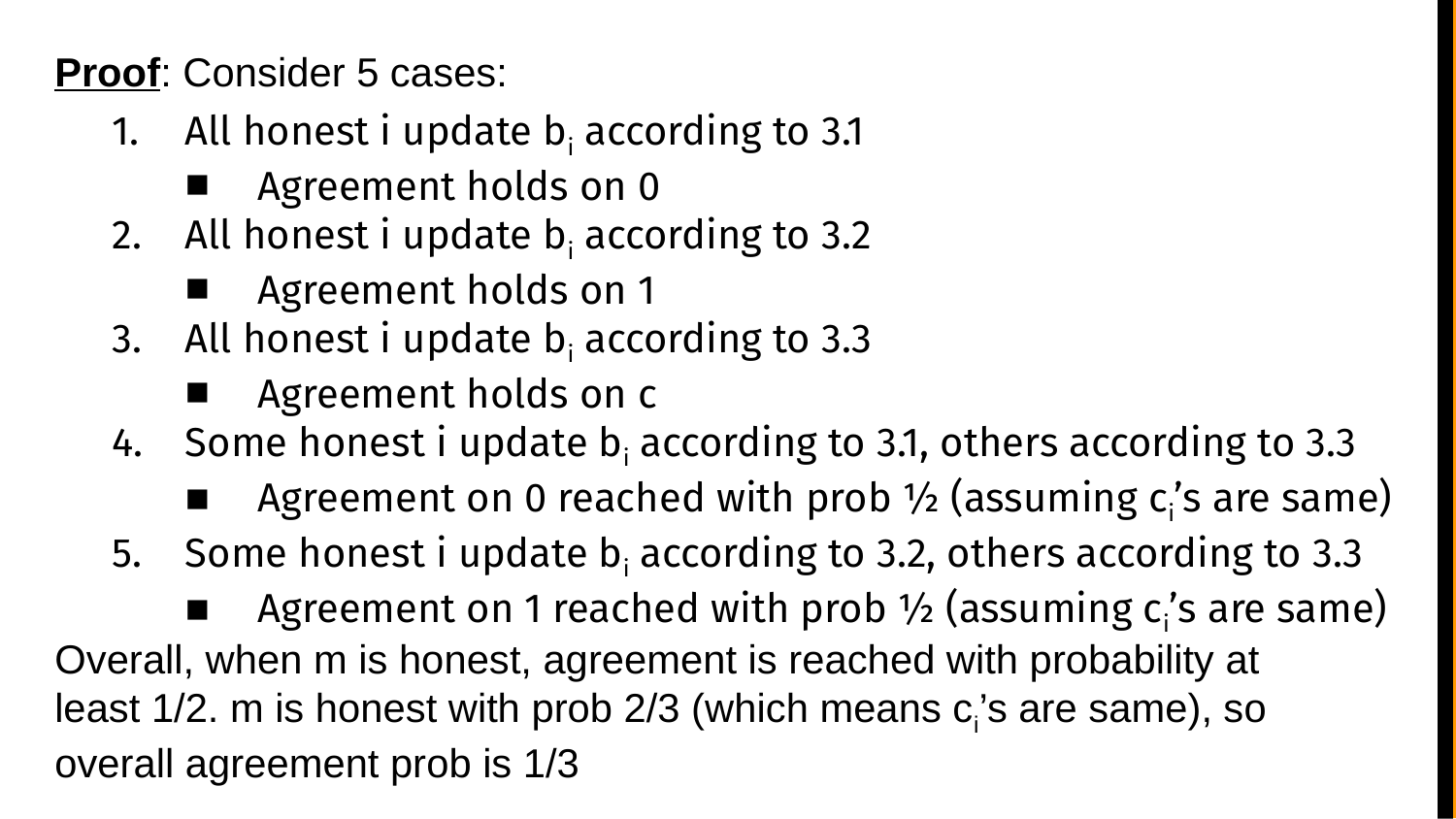

Proof: Consider 5 cases:
All honest i update bi according to 3.1
Agreement holds on 0
All honest i update bi according to 3.2
Agreement holds on 1
All honest i update bi according to 3.3
Agreement holds on c
Some honest i update bi according to 3.1, others according to 3.3
Agreement on 0 reached with prob ½ (assuming ci’s are same)
Some honest i update bi according to 3.2, others according to 3.3
Agreement on 1 reached with prob ½ (assuming ci’s are same)

Overall, when m is honest, agreement is reached with probability at least 1/2. m is honest with prob 2/3 (which means ci’s are same), so overall agreement prob is 1/3